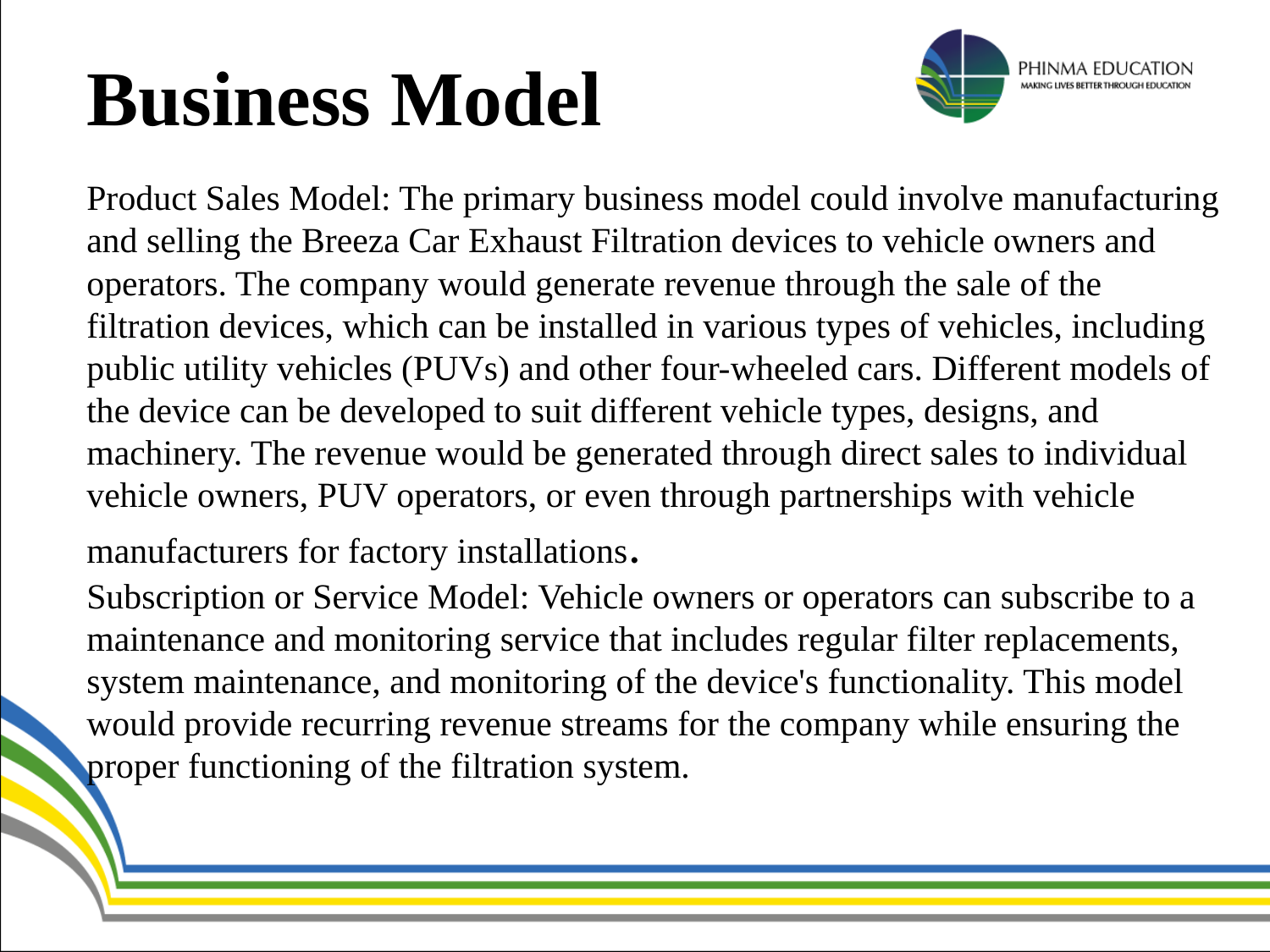

Business Model
Product Sales Model: The primary business model could involve manufacturing and selling the Breeza Car Exhaust Filtration devices to vehicle owners and operators. The company would generate revenue through the sale of the filtration devices, which can be installed in various types of vehicles, including public utility vehicles (PUVs) and other four-wheeled cars. Different models of the device can be developed to suit different vehicle types, designs, and machinery. The revenue would be generated through direct sales to individual vehicle owners, PUV operators, or even through partnerships with vehicle manufacturers for factory installations.
Subscription or Service Model: Vehicle owners or operators can subscribe to a maintenance and monitoring service that includes regular filter replacements, system maintenance, and monitoring of the device's functionality. This model would provide recurring revenue streams for the company while ensuring the proper functioning of the filtration system.